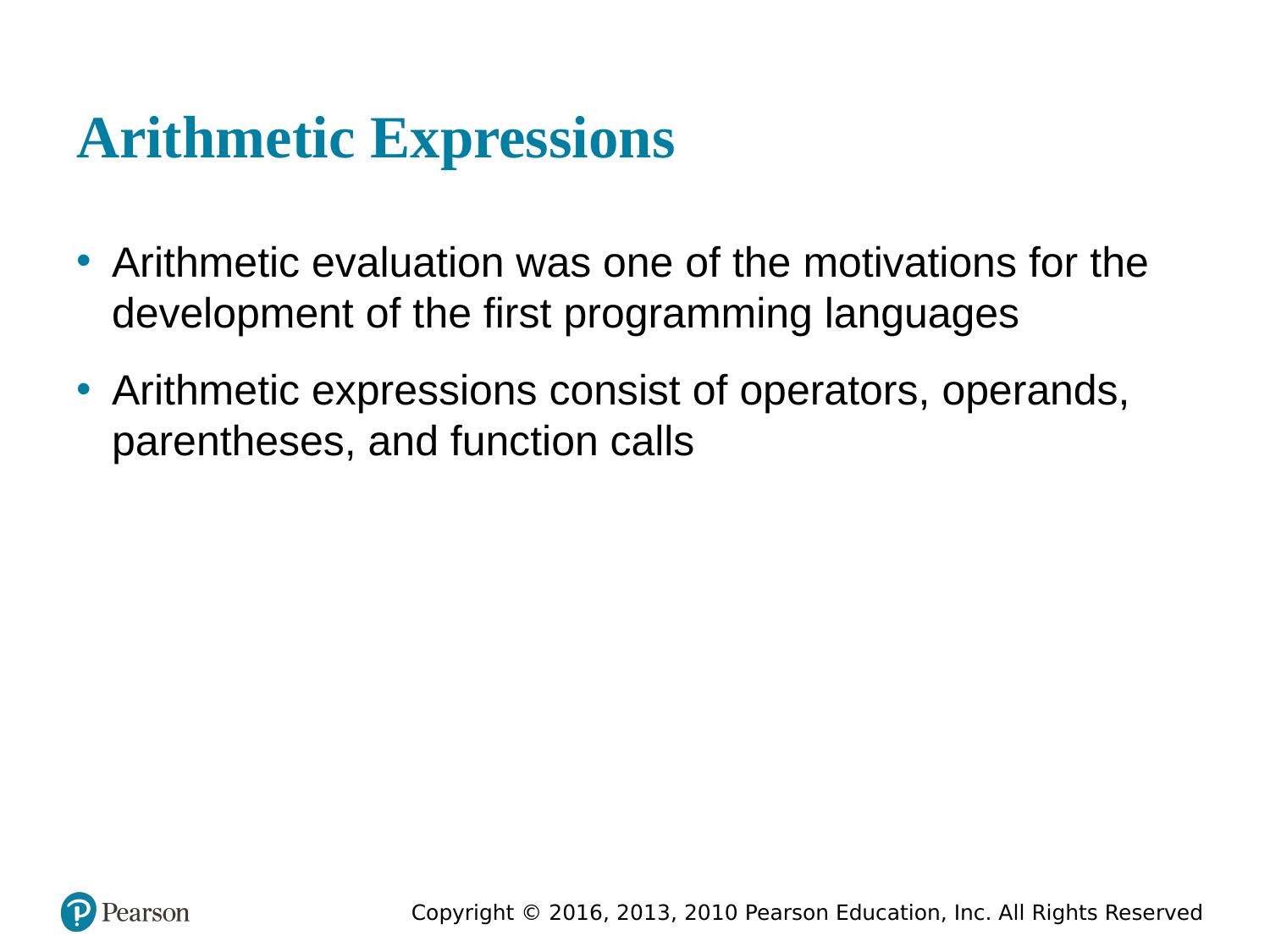

# Arithmetic Expressions
Arithmetic evaluation was one of the motivations for the development of the first programming languages
Arithmetic expressions consist of operators, operands, parentheses, and function calls